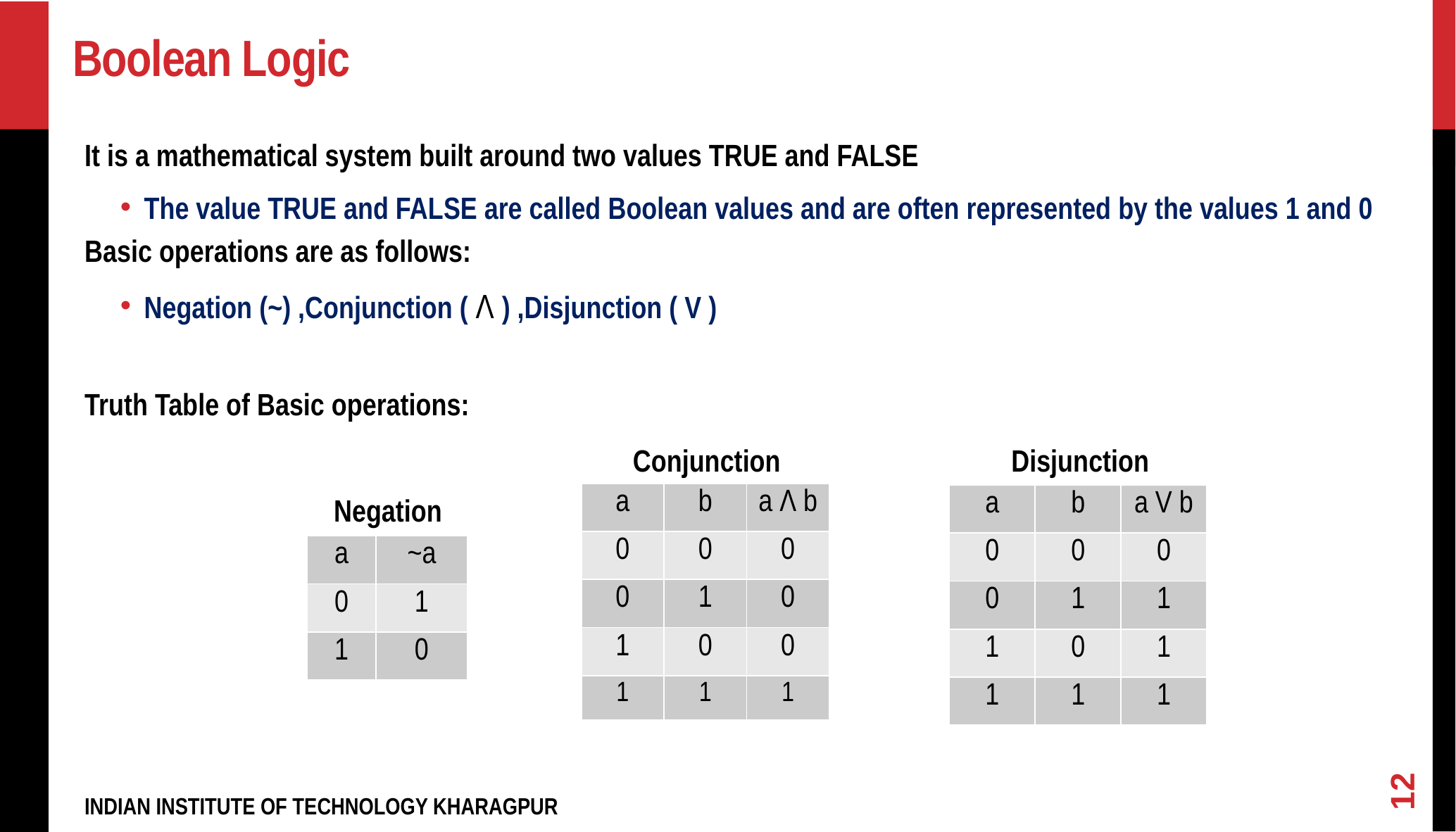

# Boolean Logic
It is a mathematical system built around two values TRUE and FALSE
The value TRUE and FALSE are called Boolean values and are often represented by the values 1 and 0
Basic operations are as follows:
Negation (~) ,Conjunction ( Λ ) ,Disjunction ( V )

Truth Table of Basic operations:

Conjunction
Disjunction
| a | b | a Λ b |
| --- | --- | --- |
| 0 | 0 | 0 |
| 0 | 1 | 0 |
| 1 | 0 | 0 |
| 1 | 1 | 1 |
| a | b | a V b |
| --- | --- | --- |
| 0 | 0 | 0 |
| 0 | 1 | 1 |
| 1 | 0 | 1 |
| 1 | 1 | 1 |
Negation
| a | ~a |
| --- | --- |
| 0 | 1 |
| 1 | 0 |
12
INDIAN INSTITUTE OF TECHNOLOGY KHARAGPUR